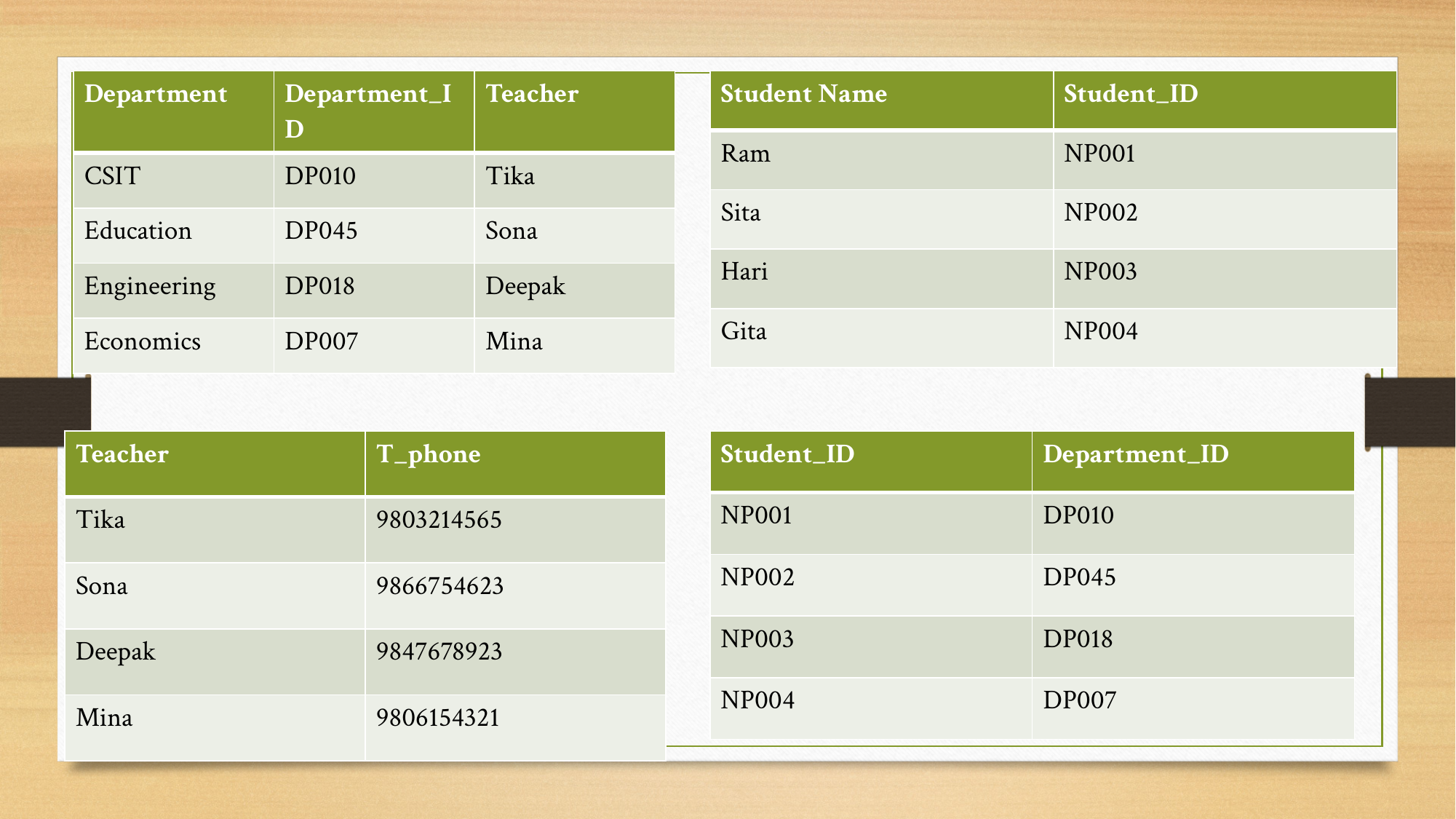

| Department | Department\_ID | Teacher |
| --- | --- | --- |
| CSIT | DP010 | Tika |
| Education | DP045 | Sona |
| Engineering | DP018 | Deepak |
| Economics | DP007 | Mina |
| Student Name | Student\_ID |
| --- | --- |
| Ram | NP001 |
| Sita | NP002 |
| Hari | NP003 |
| Gita | NP004 |
| Teacher | T\_phone |
| --- | --- |
| Tika | 9803214565 |
| Sona | 9866754623 |
| Deepak | 9847678923 |
| Mina | 9806154321 |
| Student\_ID | Department\_ID |
| --- | --- |
| NP001 | DP010 |
| NP002 | DP045 |
| NP003 | DP018 |
| NP004 | DP007 |